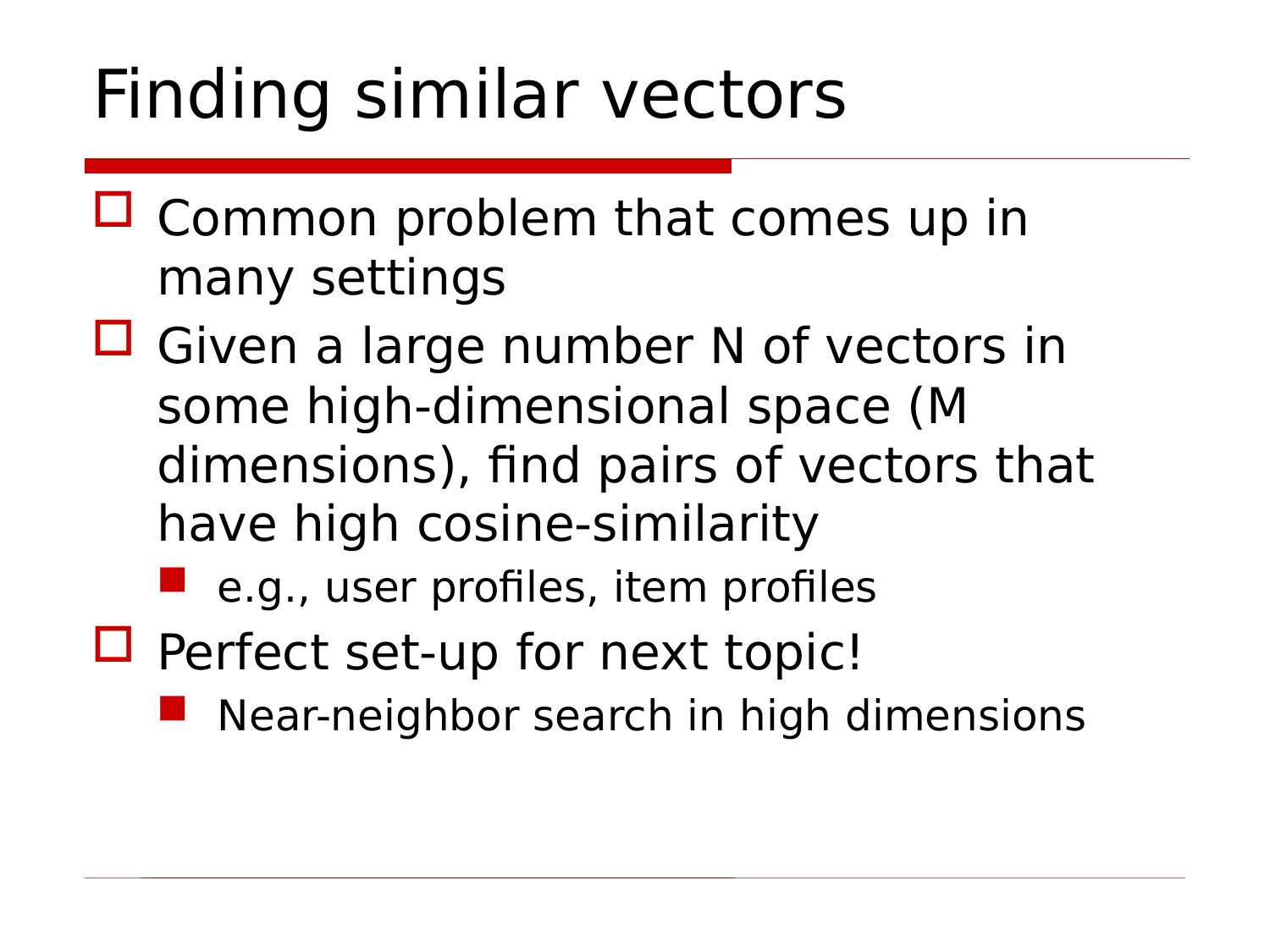

# Finding similar vectors
Common problem that comes up in many settings
Given a large number N of vectors in some high-dimensional space (M dimensions), find pairs of vectors that have high cosine-similarity
e.g., user profiles, item profiles
Perfect set-up for next topic!
Near-neighbor search in high dimensions